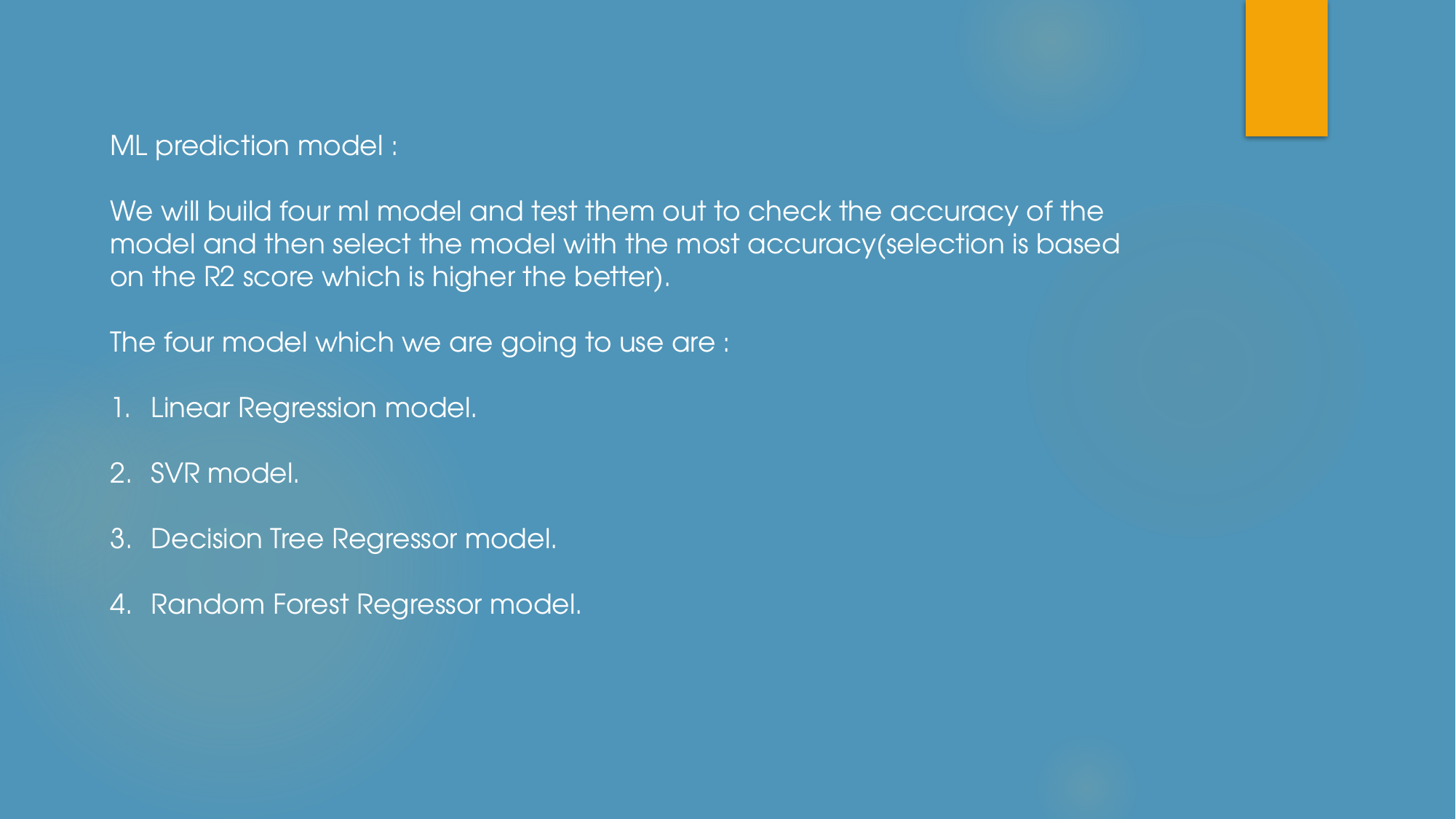

ML prediction model :

We will build four ml model and test them out to check the accuracy of the model and then select the model with the most accuracy(selection is based on the R2 score which is higher the better).

The four model which we are going to use are :

Linear Regression model.

SVR model.

Decision Tree Regressor model.

Random Forest Regressor model.